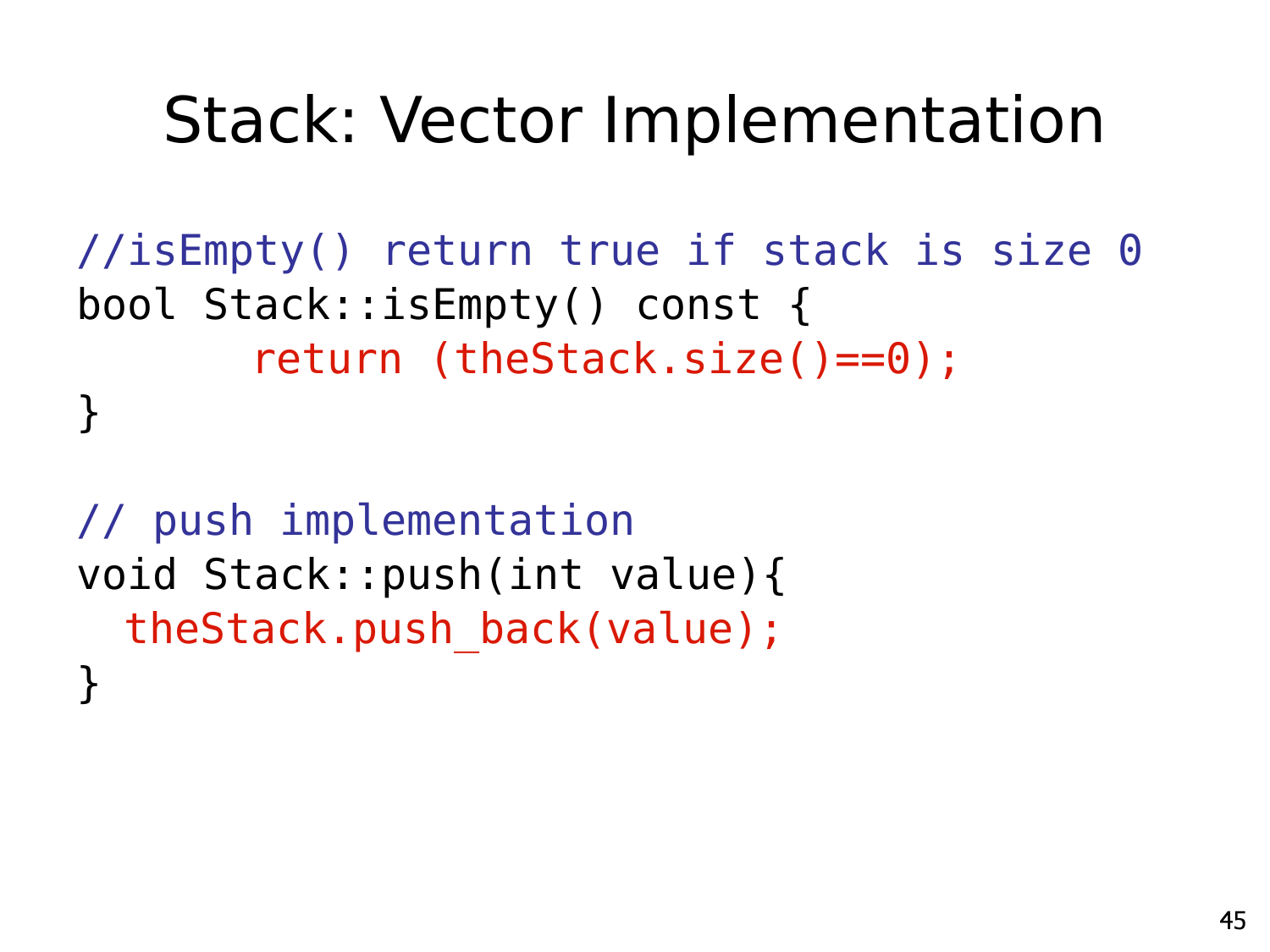

# Stack: Vector Implementation
//isEmpty() return true if stack is size 0
bool Stack::isEmpty() const {
		return (theStack.size()==0);
}

// push implementation
void Stack::push(int value){
	theStack.push_back(value);
}